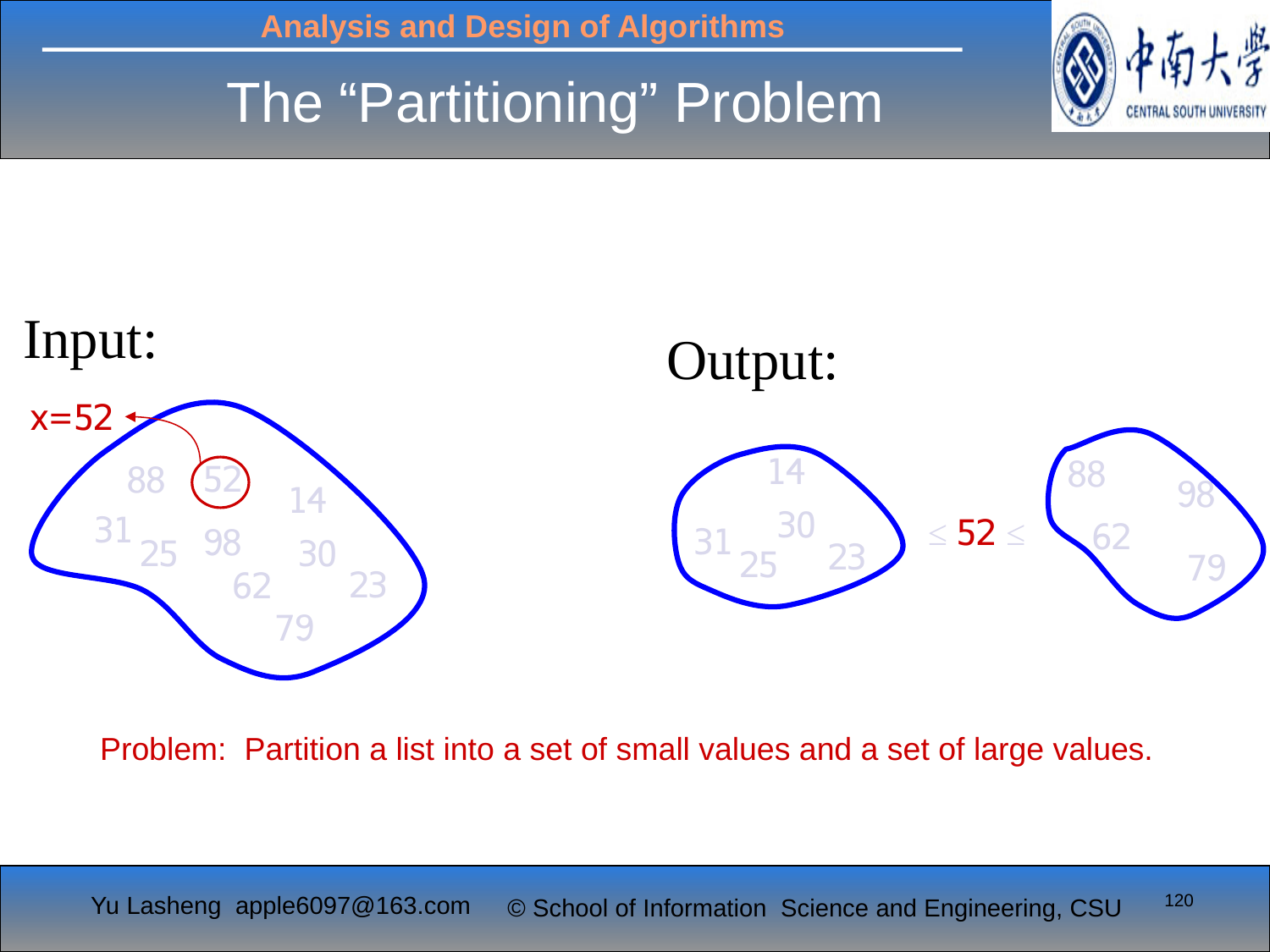

# The “Partitioning” Problem
Input:
Output:

88
98
62
79

14
30
31
23
25
≤ 52 ≤

52
88
14
31
98
25
30
23
62
79
x=52

Problem:  Partition a list into a set of small values and a set of large values.
120